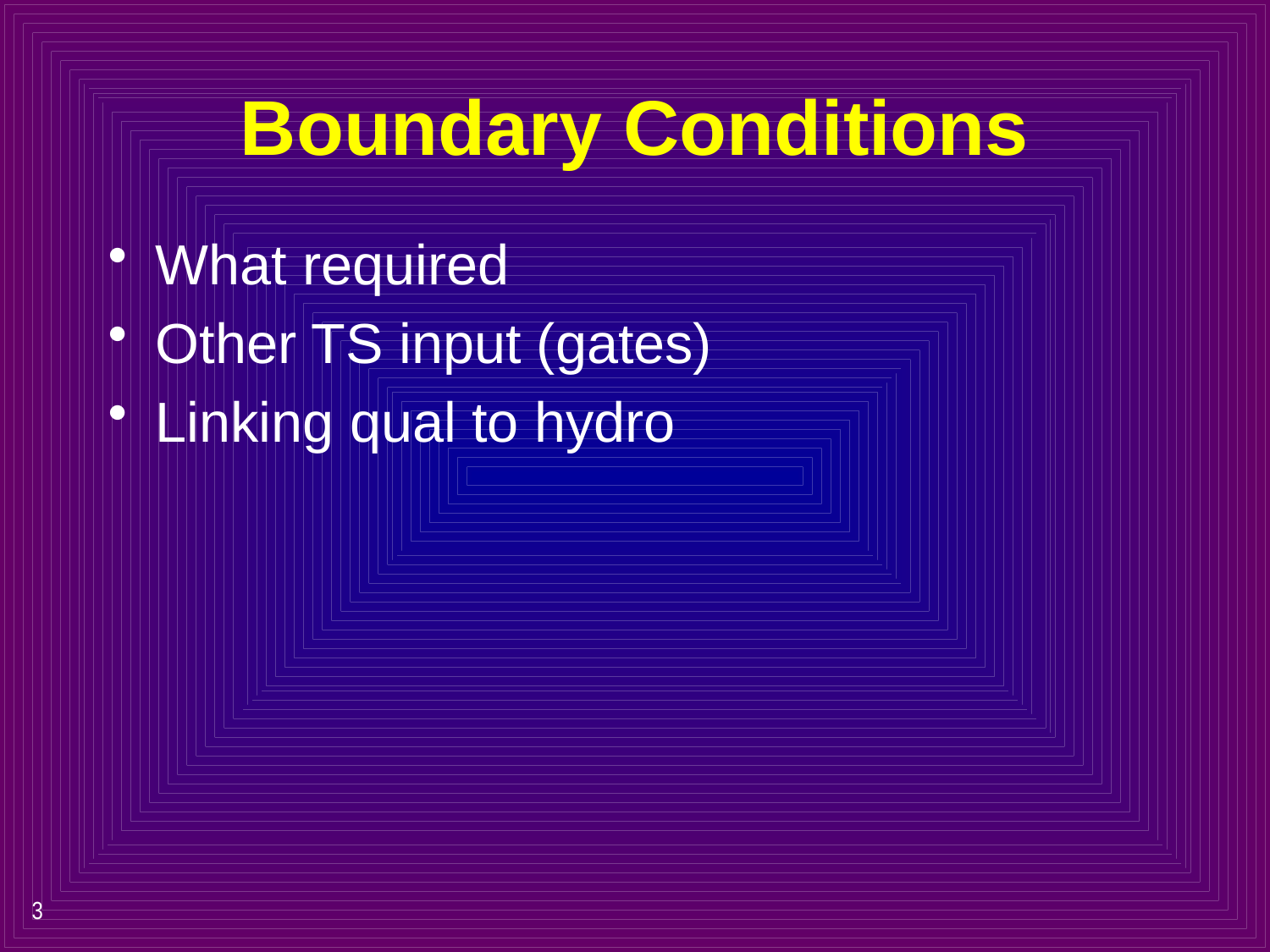

# Boundary Conditions
What required
Other TS input (gates)
Linking qual to hydro
3